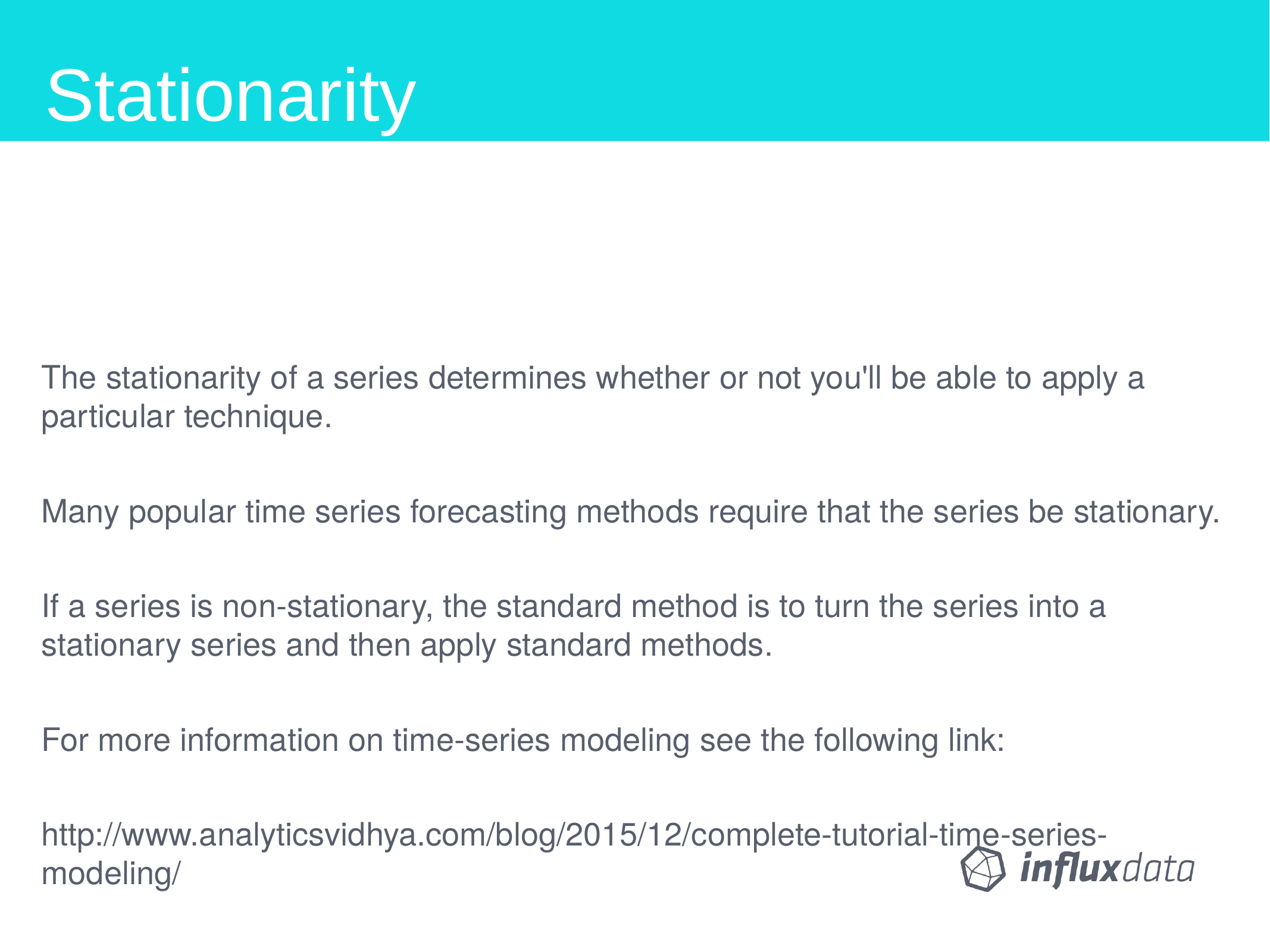

Stationarity
The stationarity of a series determines whether or not you'll be able to apply a particular technique.

Many popular time series forecasting methods require that the series be stationary.

If a series is non-stationary, the standard method is to turn the series into a stationary series and then apply standard methods.

For more information on time-series modeling see the following link:

http://www.analyticsvidhya.com/blog/2015/12/complete-tutorial-time-series-modeling/